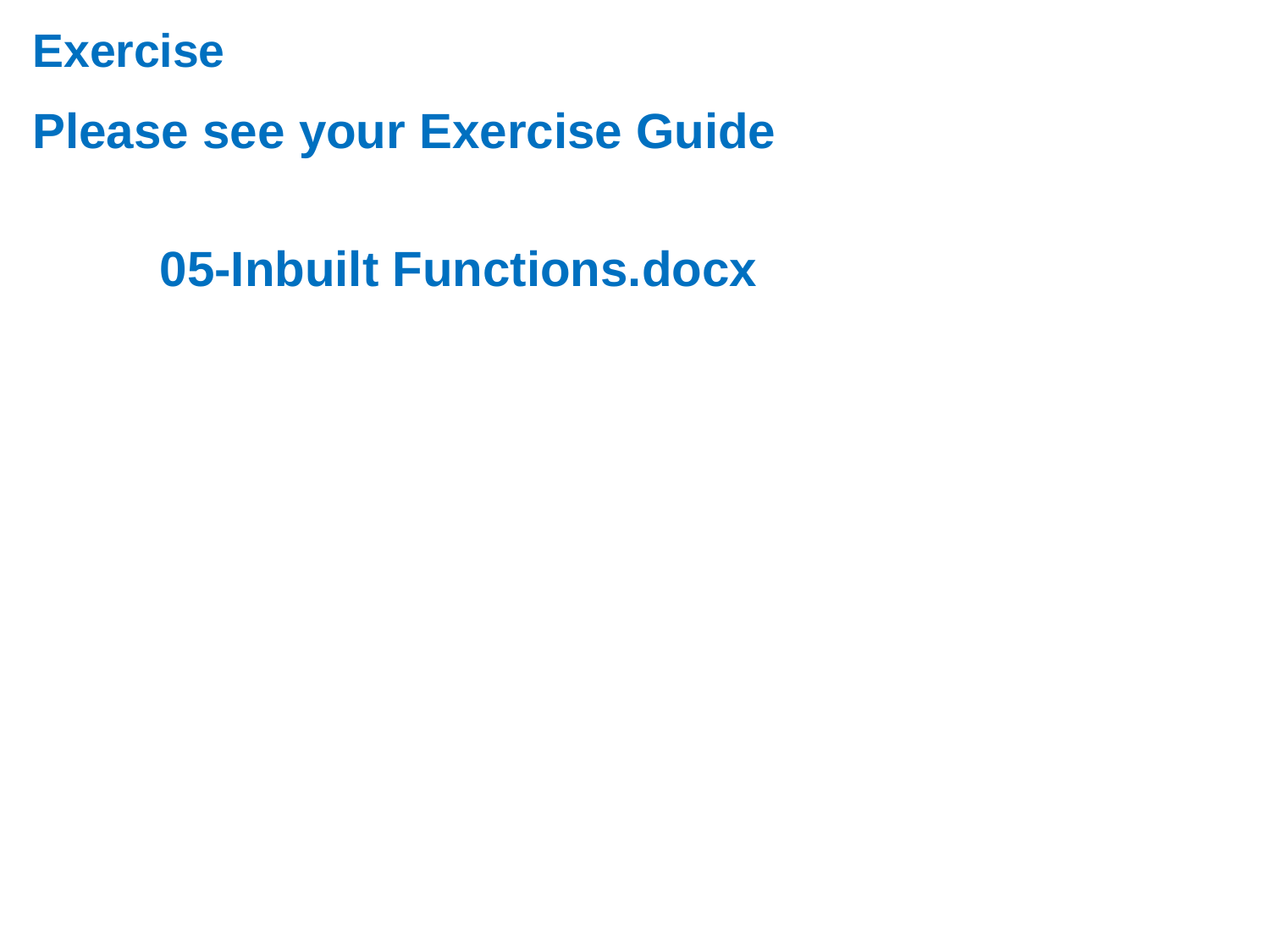

# Exercise
Please see your Exercise Guide

	05-Inbuilt Functions.docx